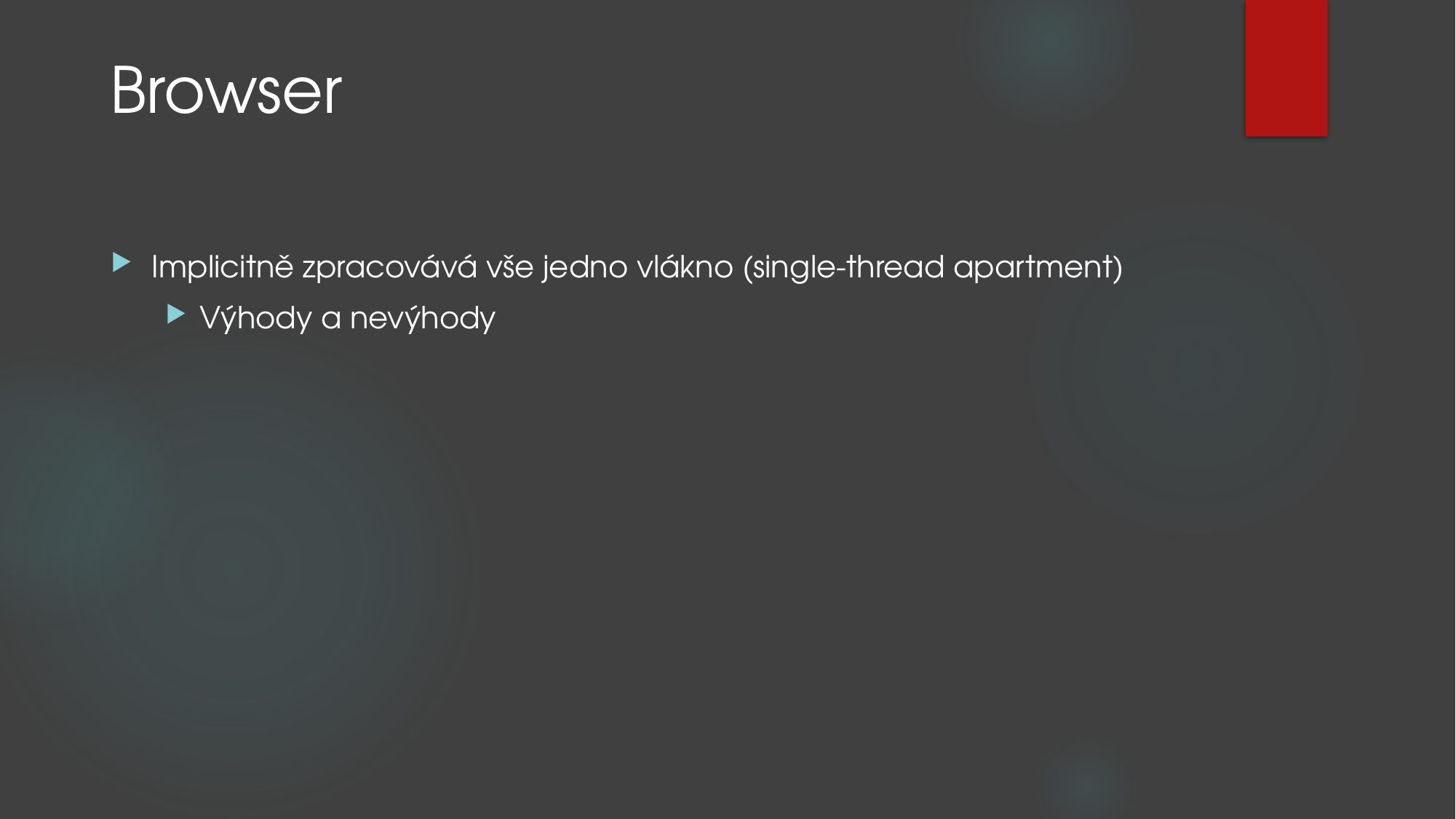

# Browser
Implicitně zpracovává vše jedno vlákno (single-thread apartment)
Výhody a nevýhody